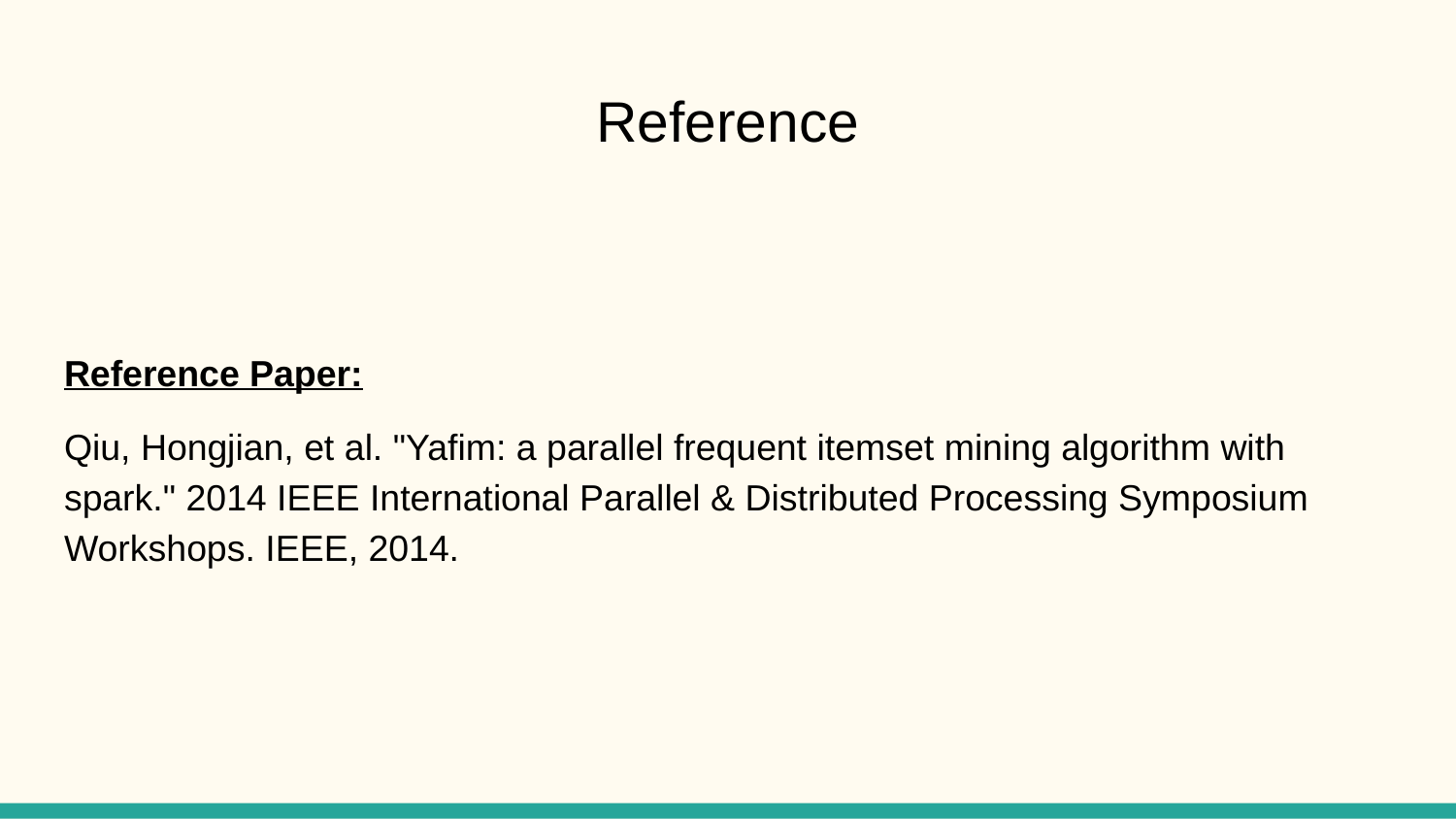

# Reference

Reference Paper:
Qiu, Hongjian, et al. "Yafim: a parallel frequent itemset mining algorithm with spark." 2014 IEEE International Parallel & Distributed Processing Symposium Workshops. IEEE, 2014.